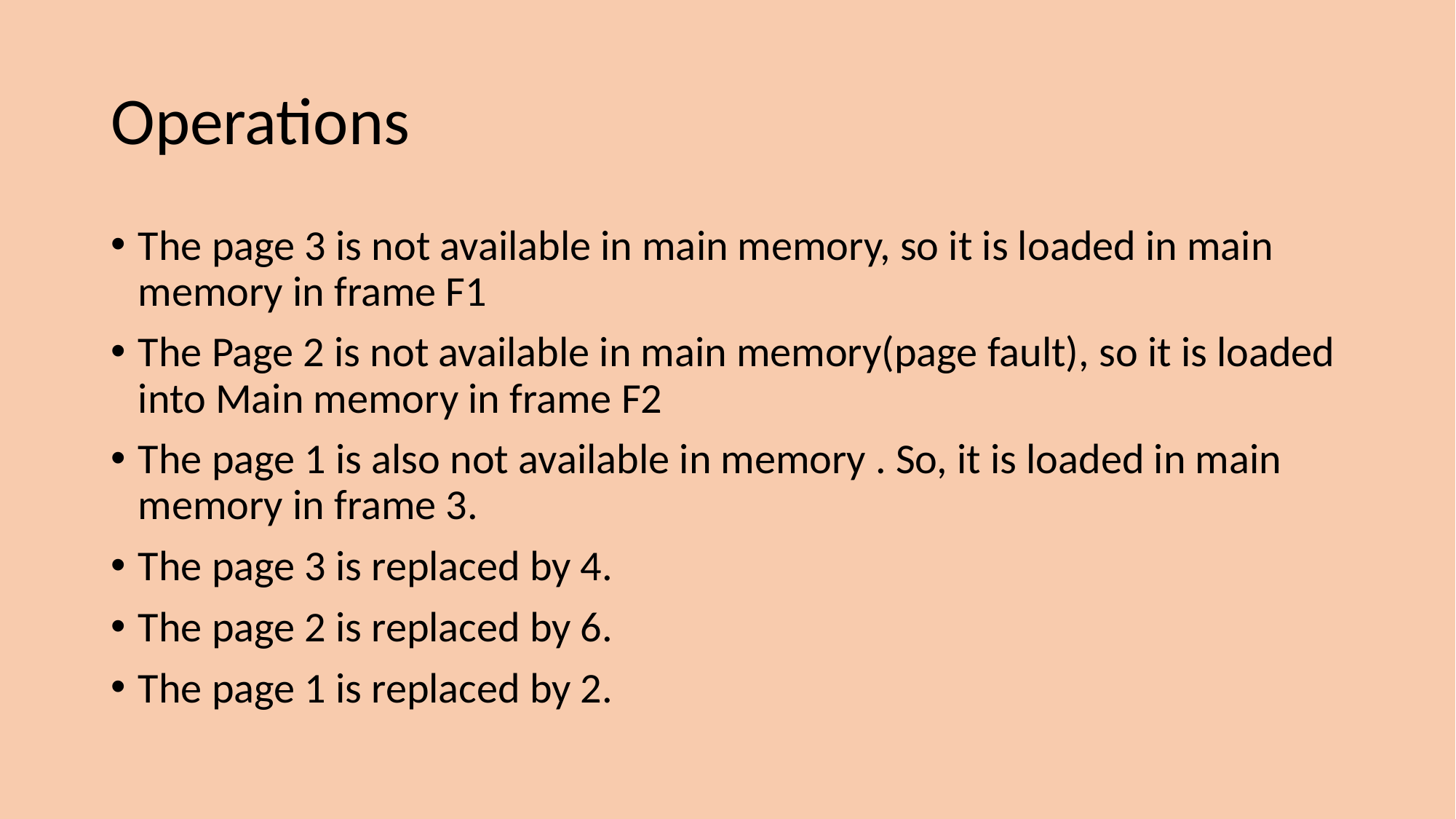

# Operations
The page 3 is not available in main memory, so it is loaded in main memory in frame F1
The Page 2 is not available in main memory(page fault), so it is loaded into Main memory in frame F2
The page 1 is also not available in memory . So, it is loaded in main memory in frame 3.
The page 3 is replaced by 4.
The page 2 is replaced by 6.
The page 1 is replaced by 2.